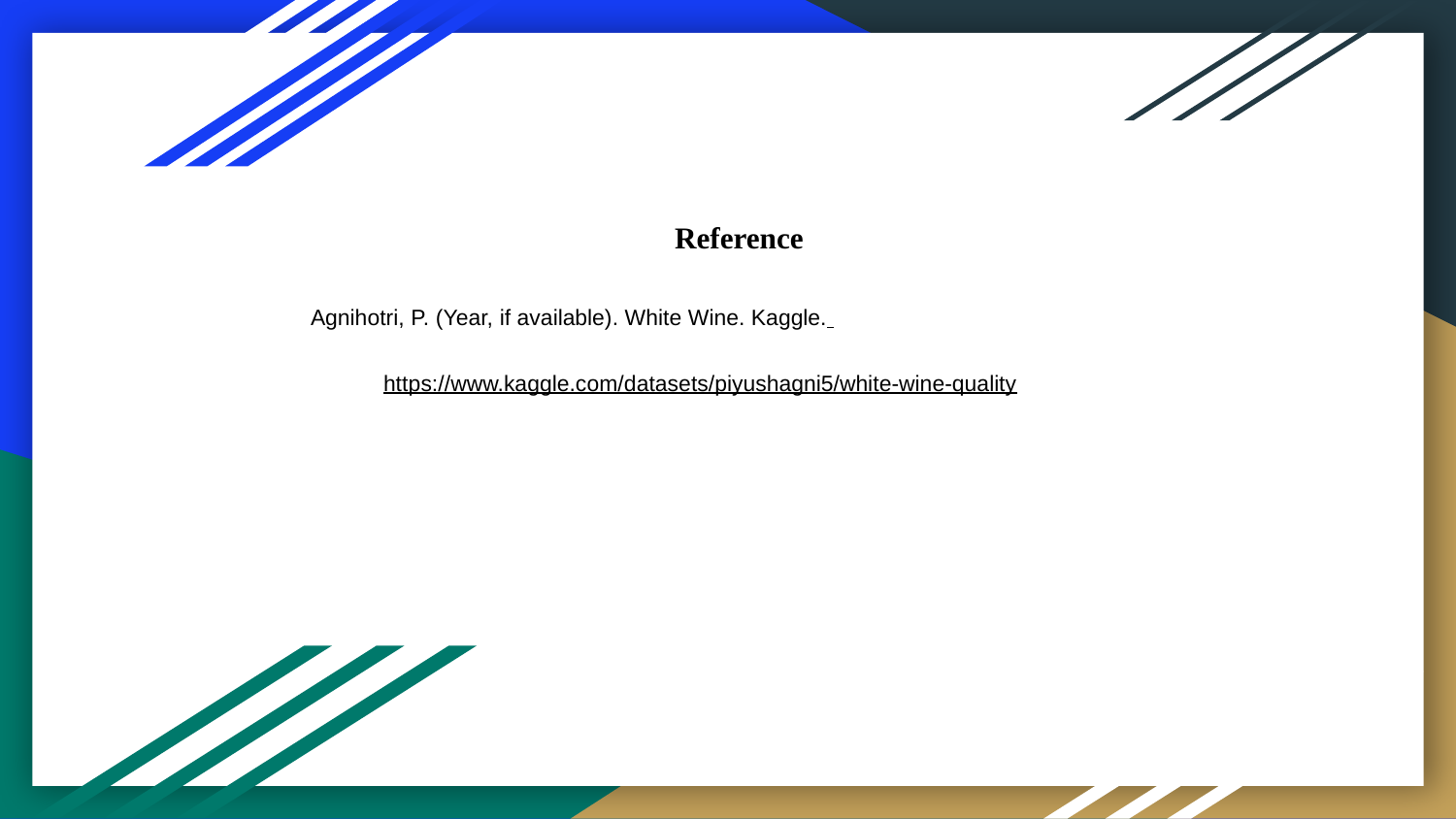

# Reference
Agnihotri, P. (Year, if available). White Wine. Kaggle.

https://www.kaggle.com/datasets/piyushagni5/white-wine-quality